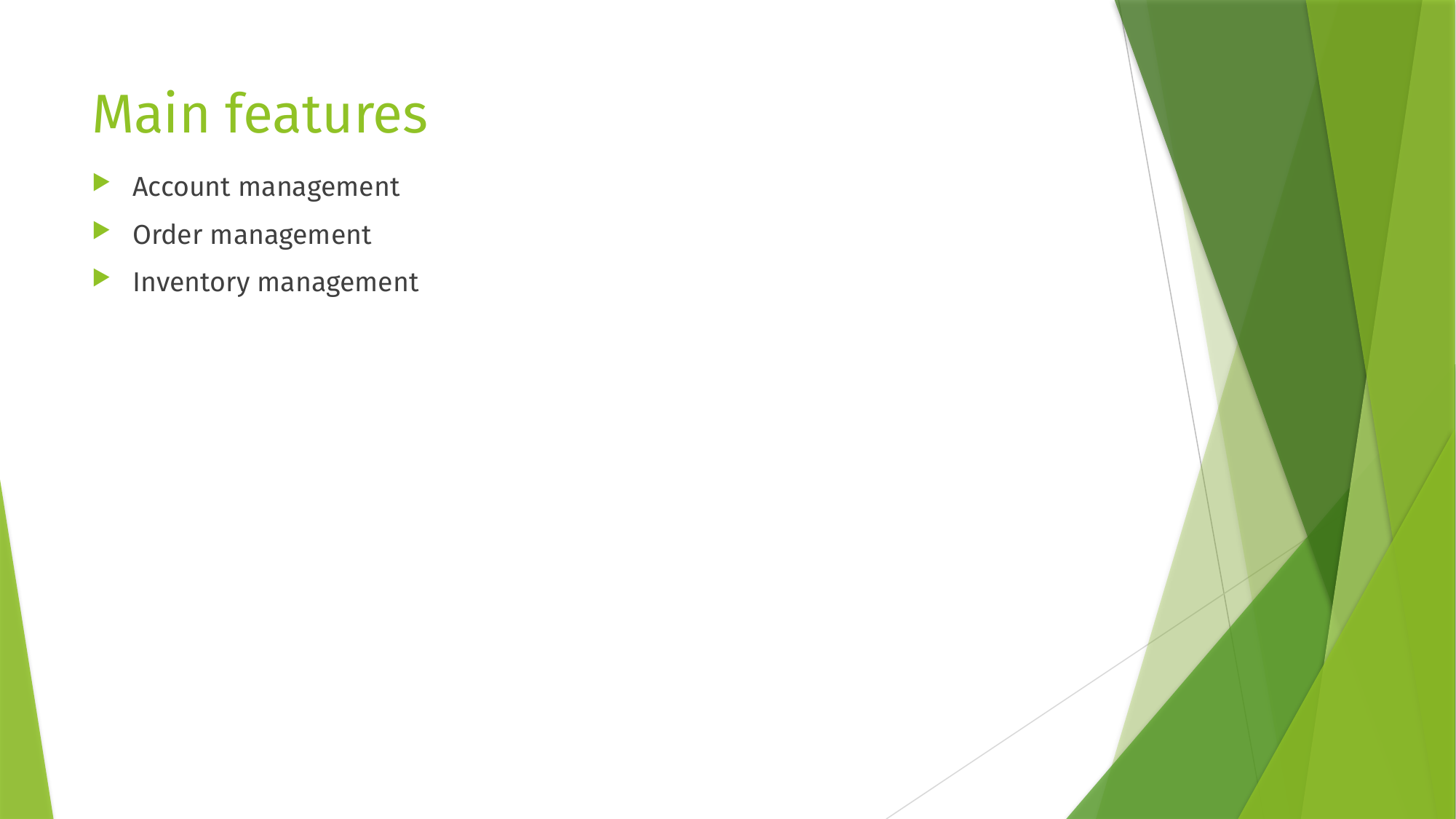

# Main features
Account management
Order management
Inventory management